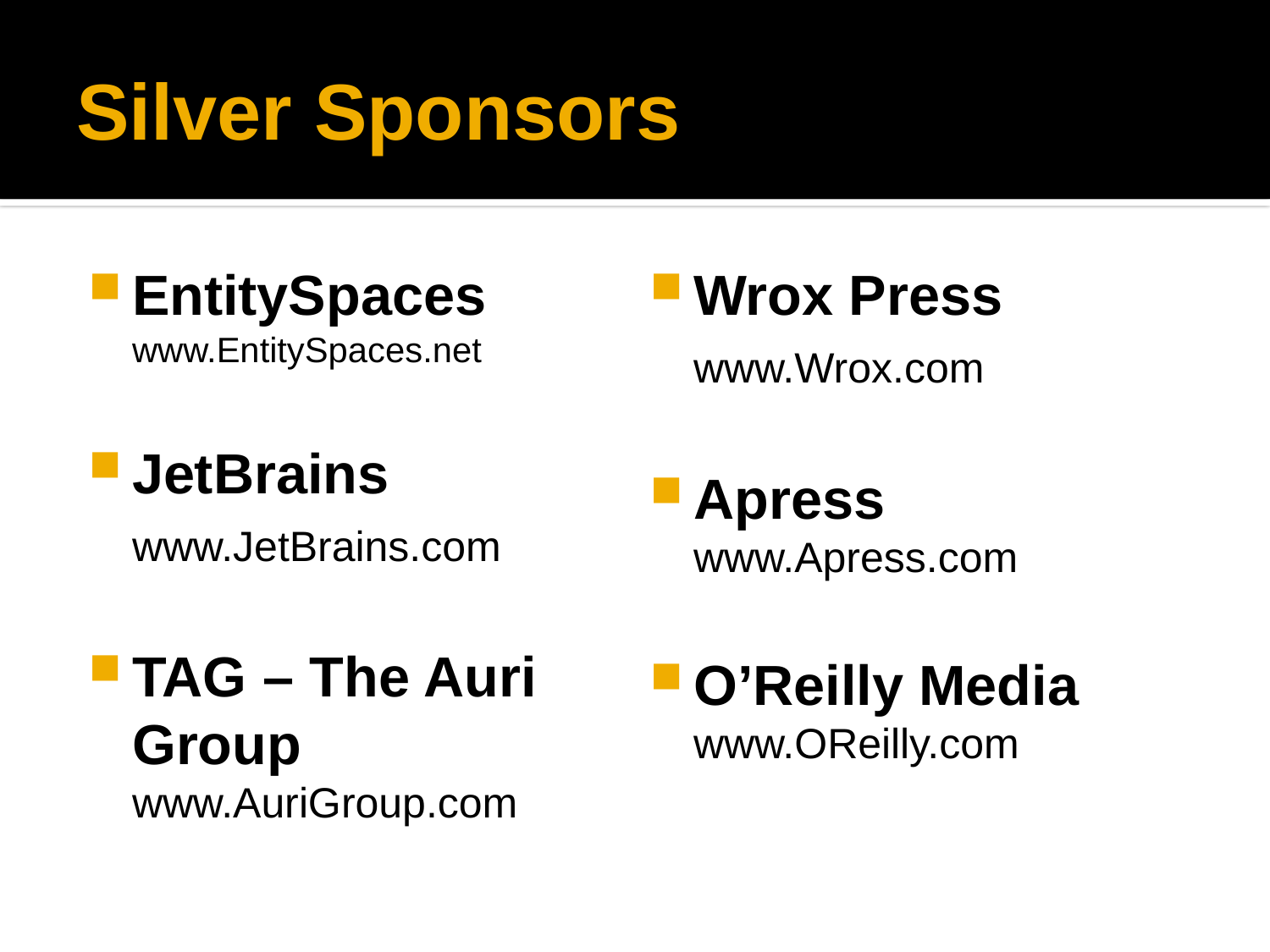

# Silver Sponsors
EntitySpaces
www.EntitySpaces.net

JetBrains
	www.JetBrains.com

TAG – The Auri Group
	www.AuriGroup.com
Wrox Press
	www.Wrox.com

Apress
	www.Apress.com

O’Reilly Media
	www.OReilly.com